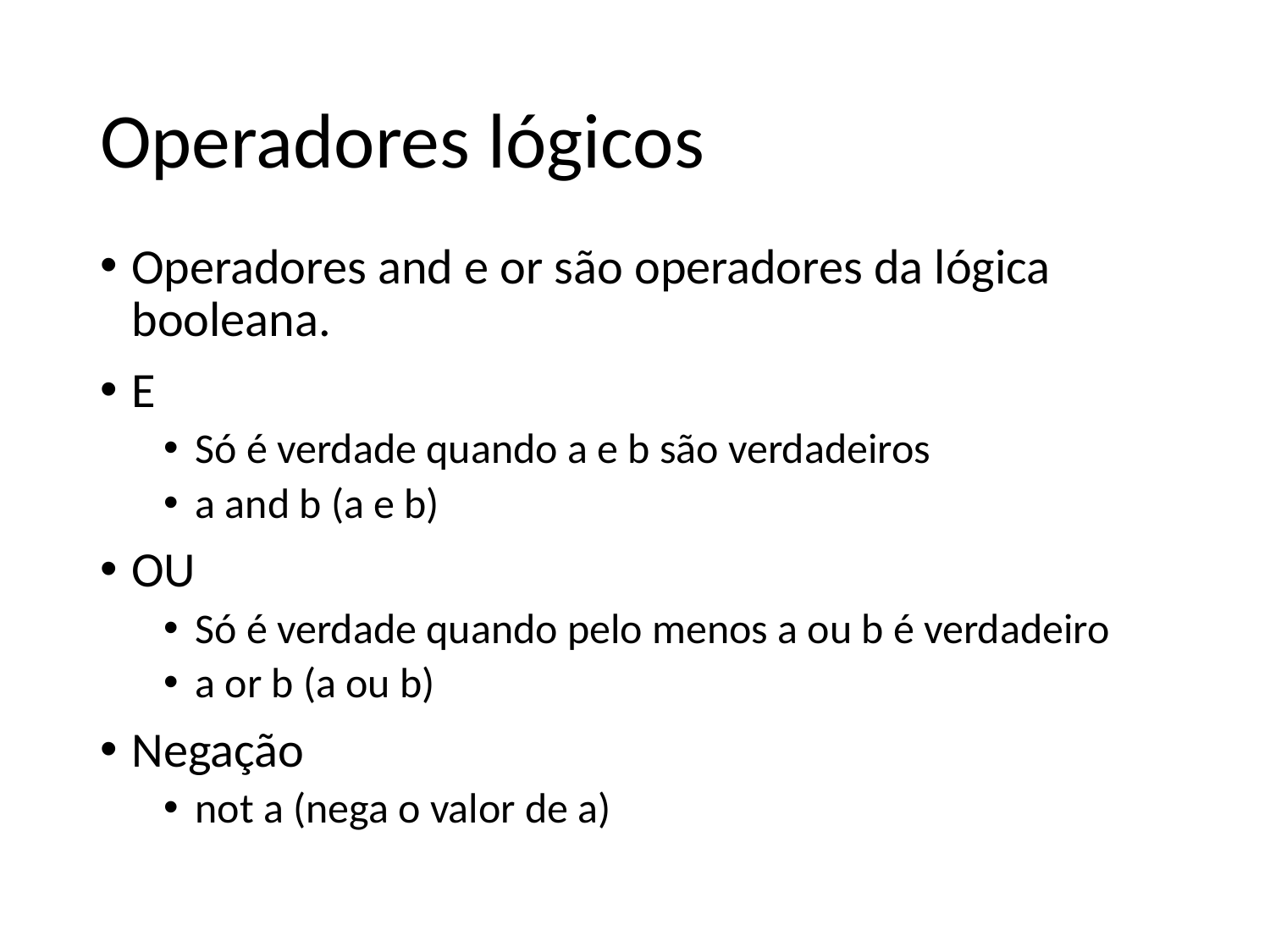

# Operadores lógicos
Operadores and e or são operadores da lógica booleana.
E
Só é verdade quando a e b são verdadeiros
a and b (a e b)
OU
Só é verdade quando pelo menos a ou b é verdadeiro
a or b (a ou b)
Negação
not a (nega o valor de a)